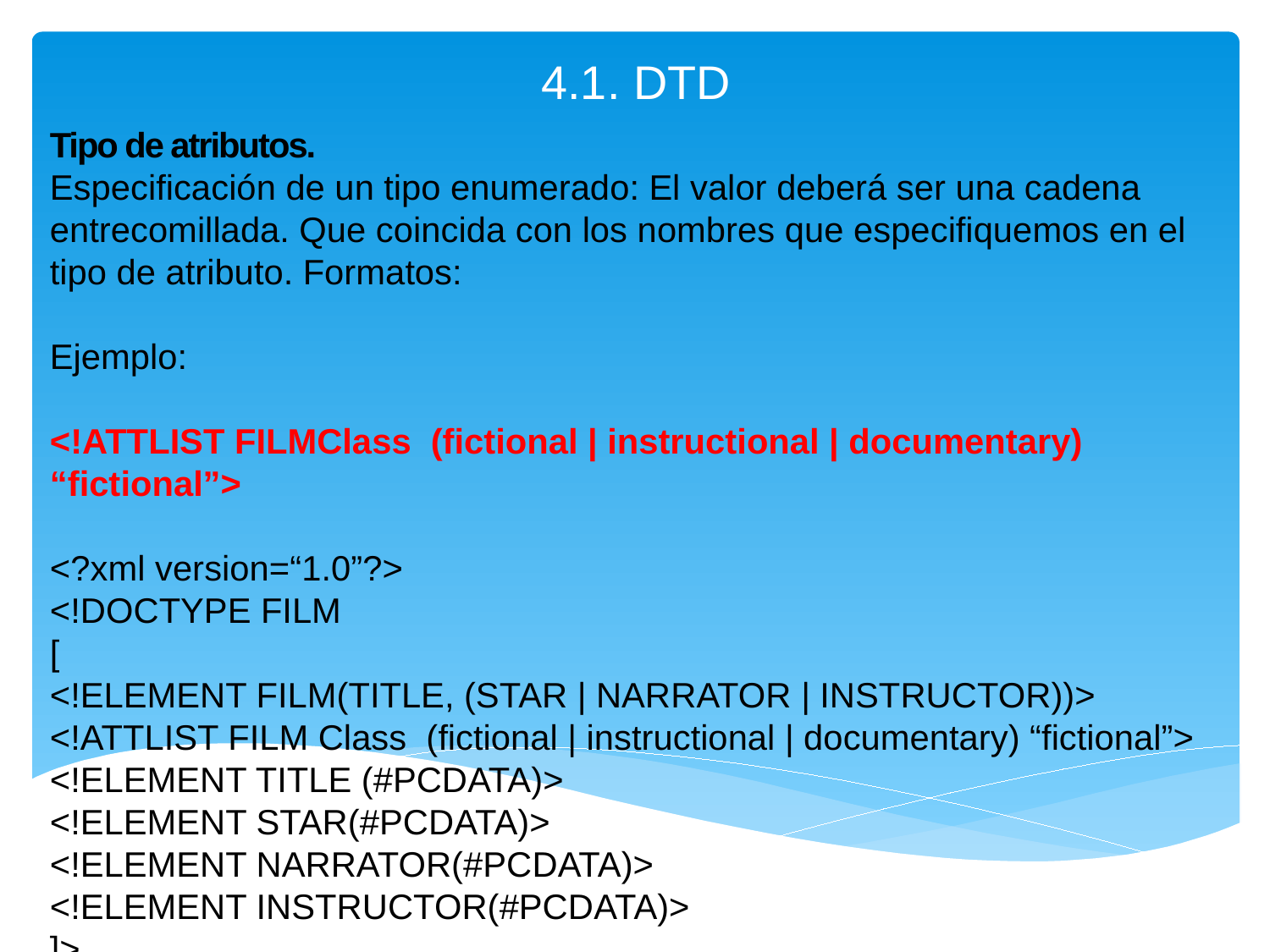

# 4.1. DTD
Tipo de atributos.
Especificación de un tipo enumerado: El valor deberá ser una cadena entrecomillada. Que coincida con los nombres que especifiquemos en el tipo de atributo. Formatos:

Ejemplo:

<!ATTLIST FILMClass  (fictional | instructional | documentary) “fictional”>

<?xml version=“1.0”?>
<!DOCTYPE FILM
[
<!ELEMENT FILM(TITLE, (STAR | NARRATOR | INSTRUCTOR))>
<!ATTLIST FILM Class  (fictional | instructional | documentary) “fictional”>
<!ELEMENT TITLE (#PCDATA)>
<!ELEMENT STAR(#PCDATA)>
<!ELEMENT NARRATOR(#PCDATA)>
<!ELEMENT INSTRUCTOR(#PCDATA)>
]>